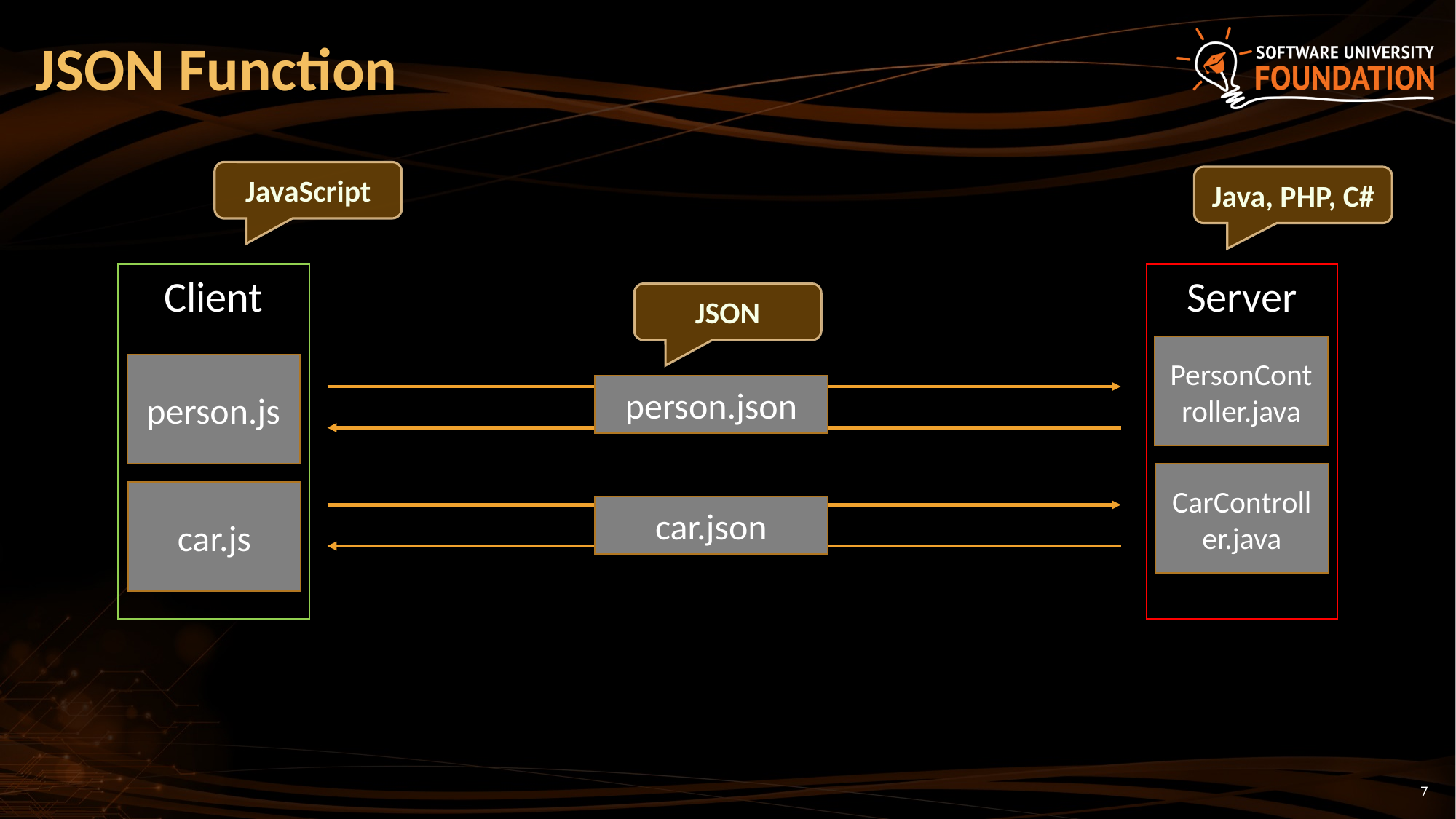

# JSON Function
JavaScript
Java, PHP, C#
Client
Server
JSON
PersonController.java
person.js
person.json
CarController.java
car.js
car.json
7